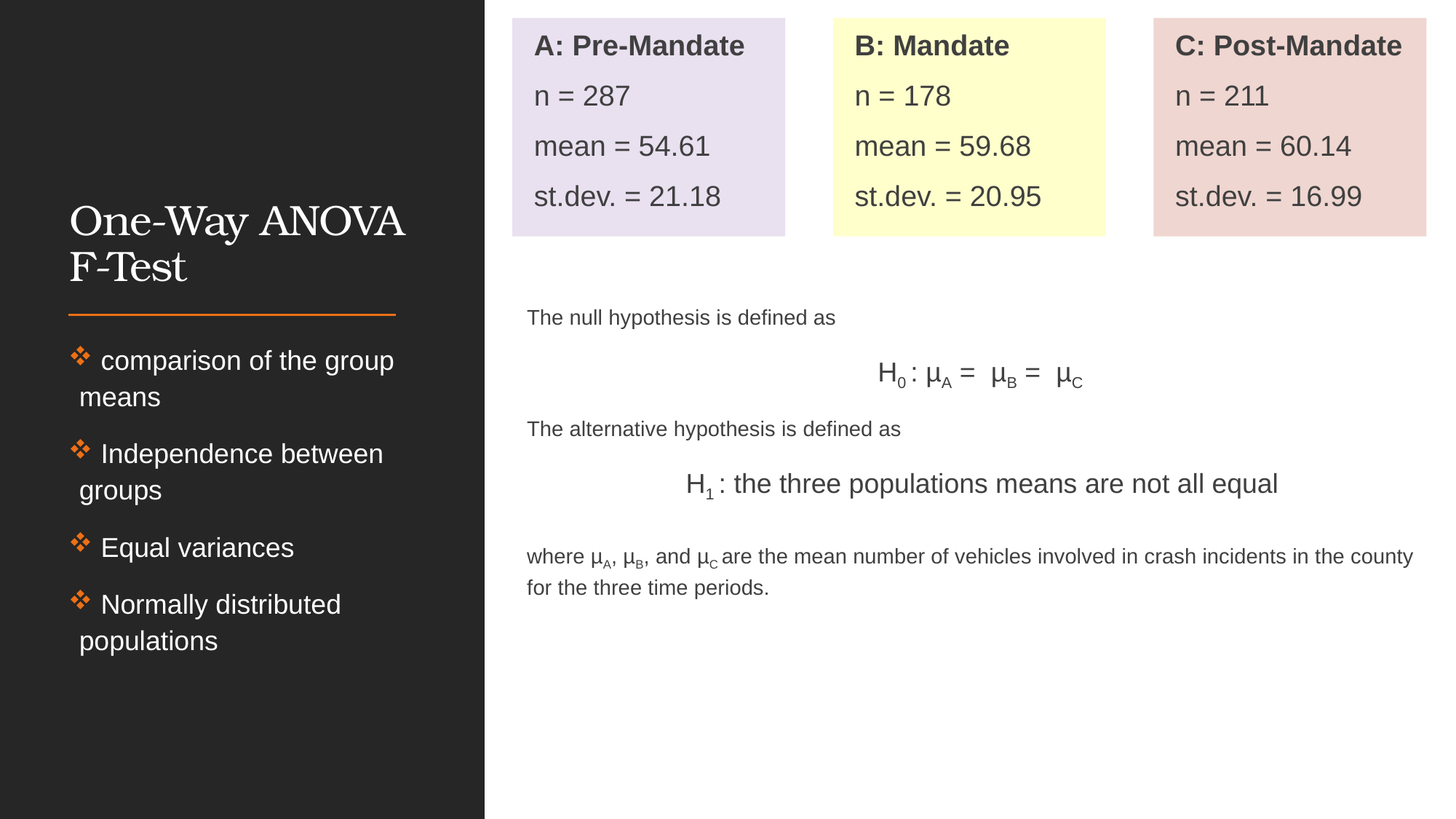

A: Pre-Mandate
n = 287
mean = 54.61
st.dev. = 21.18
B: Mandate
n = 178
mean = 59.68
st.dev. = 20.95

C: Post-Mandate
n = 211
mean = 60.14
st.dev. = 16.99

# One-Way ANOVA F-Test
The null hypothesis is defined as
 H0 : µA =  µB =  µC
The alternative hypothesis is defined as
H1 : the three populations means are not all equal
where µA, µB, and µC are the mean number of vehicles involved in crash incidents in the county for the three time periods.
 comparison of the group means
 Independence between groups
 Equal variances
 Normally distributed populations